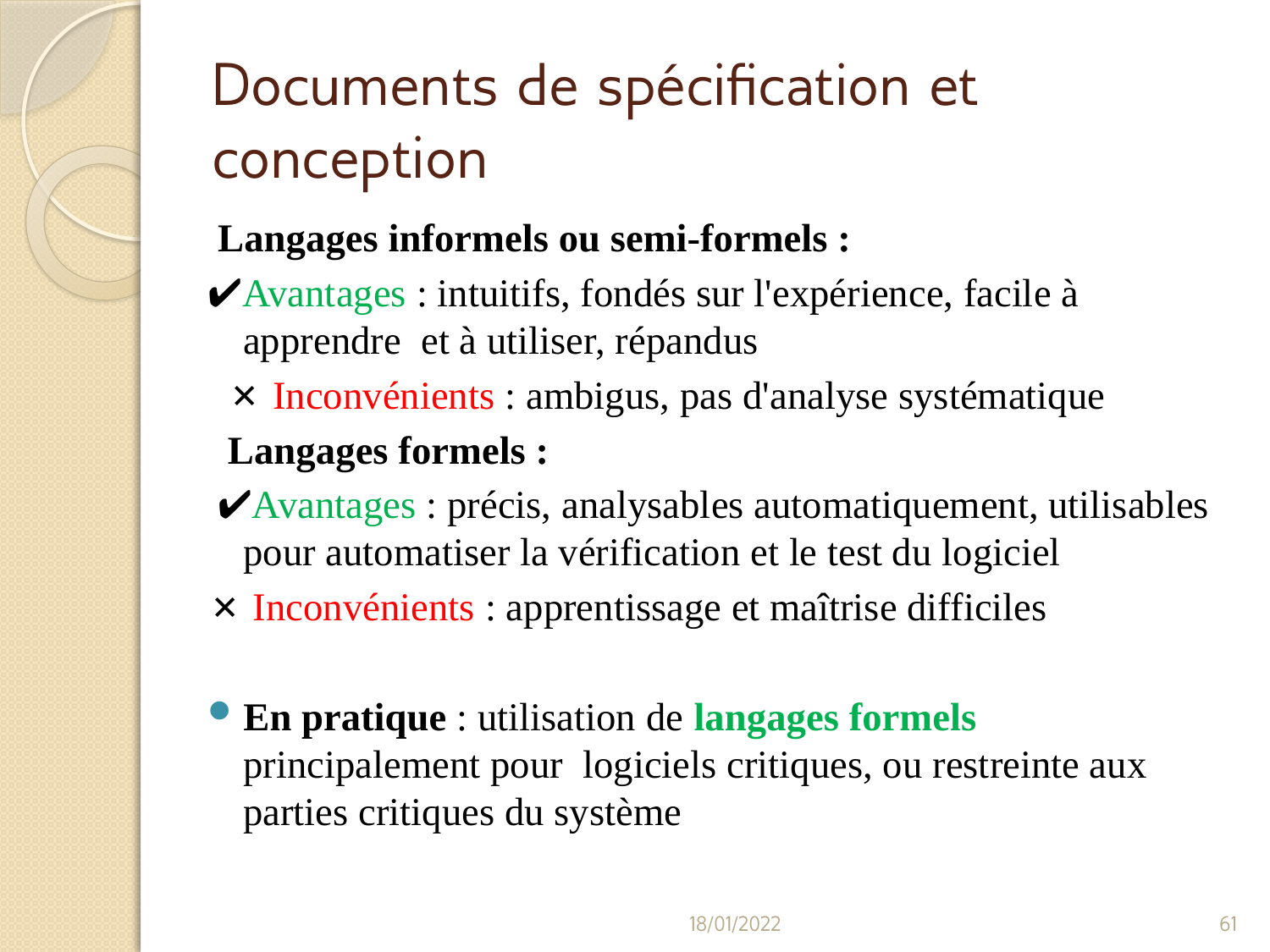

# Documents de spécification et conception
 Langages informels ou semi-formels :
✔Avantages : intuitifs, fondés sur l'expérience, facile à apprendre  et à utiliser, répandus
  ✗ Inconvénients : ambigus, pas d'analyse systématique
  Langages formels :
 ✔Avantages : précis, analysables automatiquement, utilisables pour automatiser la vérification et le test du logiciel
✗ Inconvénients : apprentissage et maîtrise difficiles

En pratique : utilisation de langages formels principalement pour  logiciels critiques, ou restreinte aux parties critiques du système

18/01/2022

61